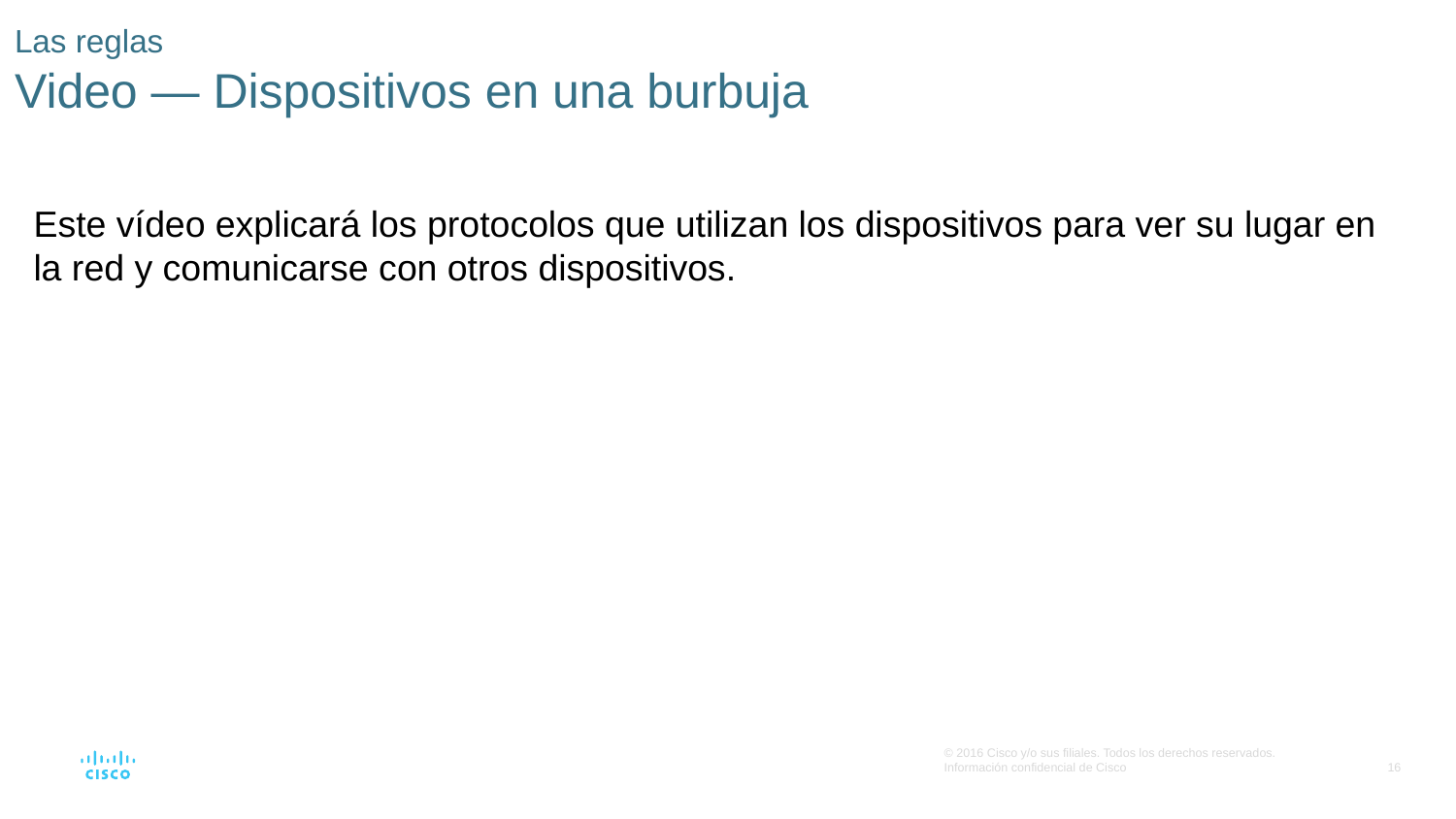

# Las reglas Video — Dispositivos en una burbuja

Este vídeo explicará los protocolos que utilizan los dispositivos para ver su lugar en la red y comunicarse con otros dispositivos.